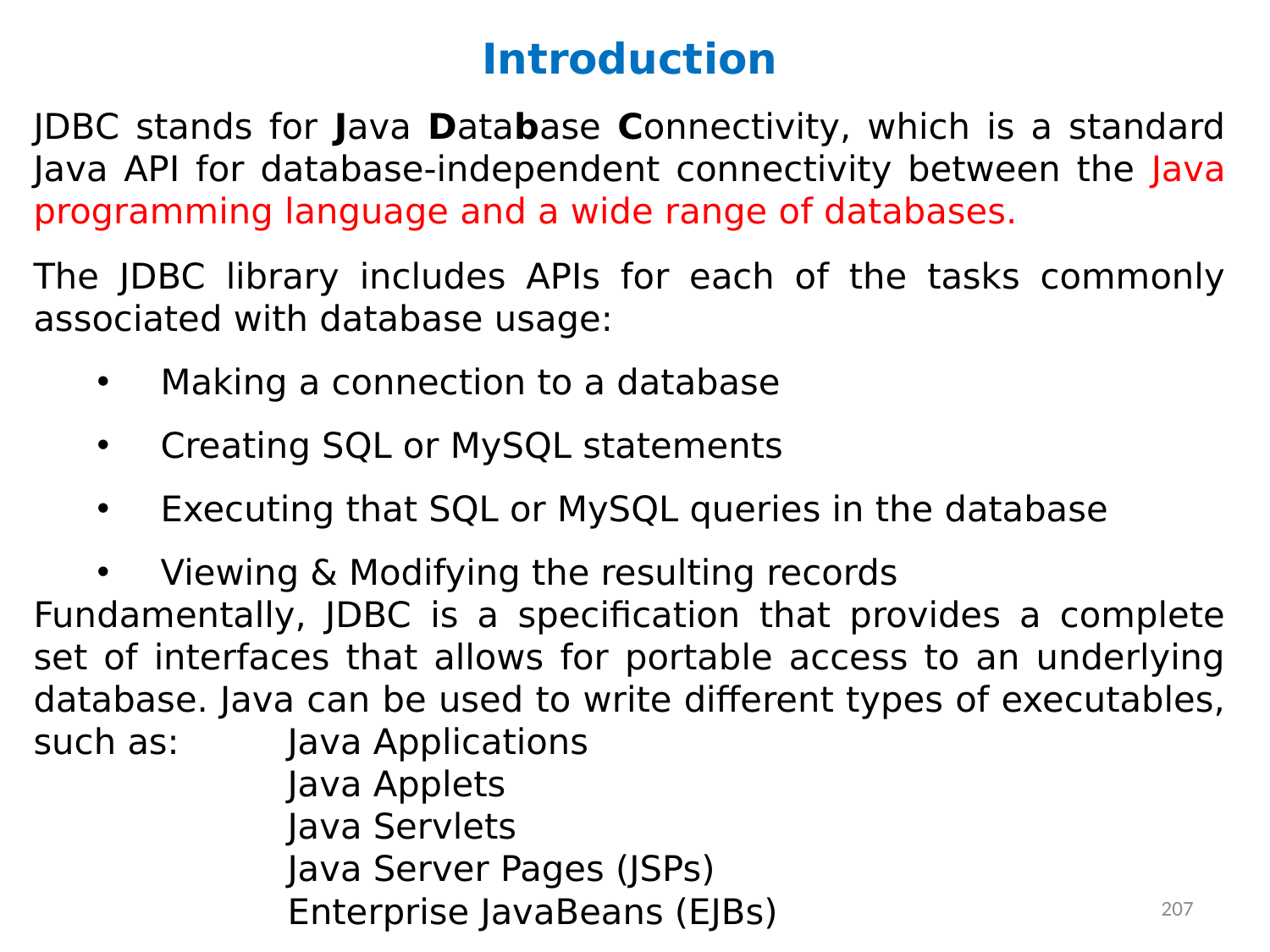

Introduction

JDBC stands for Java Database Connectivity, which is a standard Java API for database-independent connectivity between the Java programming language and a wide range of databases.

The JDBC library includes APIs for each of the tasks commonly associated with database usage:
Making a connection to a database
Creating SQL or MySQL statements
Executing that SQL or MySQL queries in the database
Viewing & Modifying the resulting records
Fundamentally, JDBC is a specification that provides a complete set of interfaces that allows for portable access to an underlying database. Java can be used to write different types of executables, such as:	Java Applications
Java Applets
Java Servlets
Java Server Pages (JSPs)
Enterprise JavaBeans (EJBs)
207